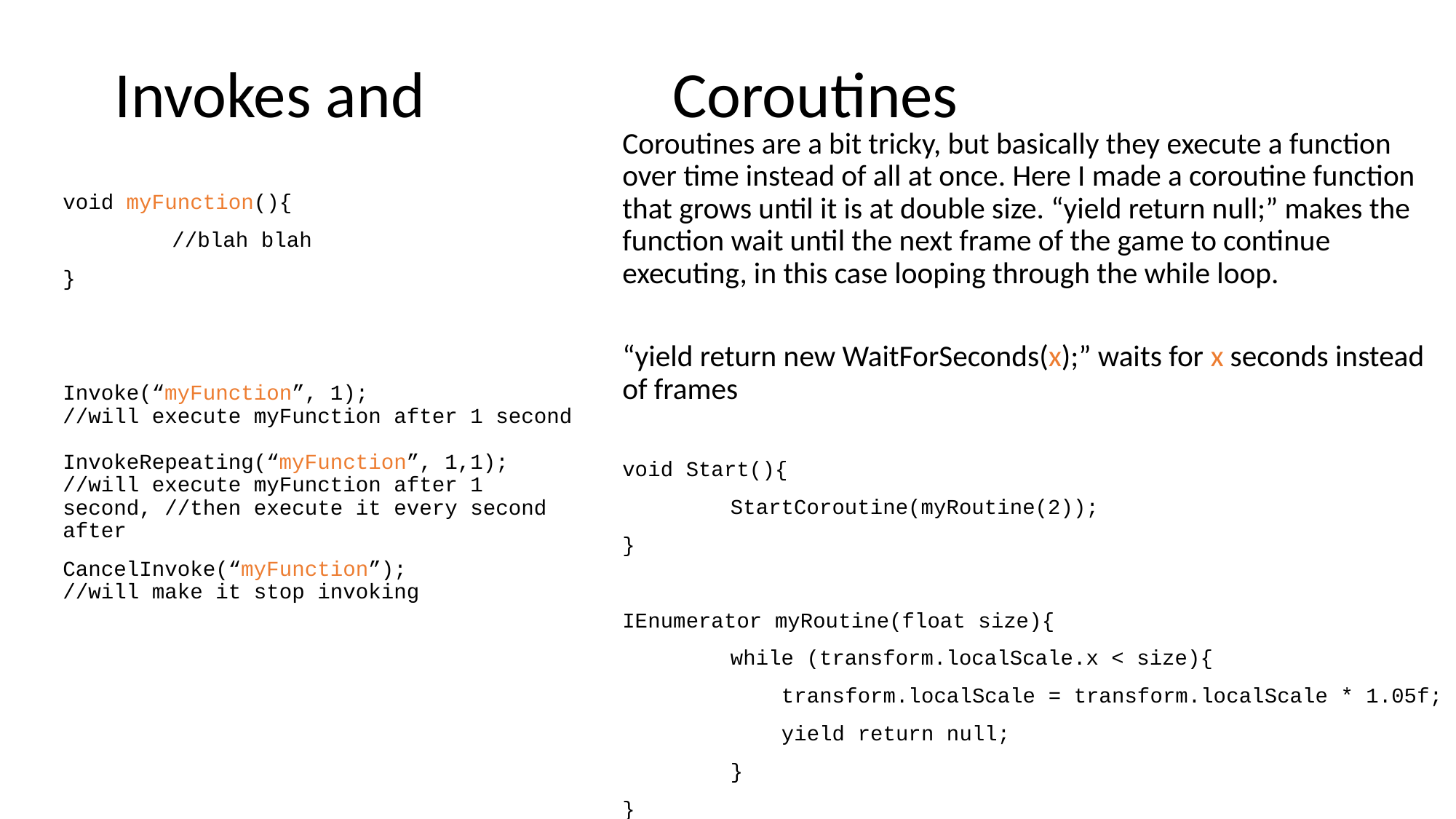

# Invokes and                 Coroutines
Coroutines are a bit tricky, but basically they execute a function over time instead of all at once. Here I made a coroutine function that grows until it is at double size. “yield return null;” makes the function wait until the next frame of the game to continue executing, in this case looping through the while loop.
“yield return new WaitForSeconds(x);” waits for x seconds instead of frames

void Start(){
	StartCoroutine(myRoutine(2));
}

IEnumerator myRoutine(float size){
	while (transform.localScale.x < size){
	    transform.localScale = transform.localScale * 1.05f;
	    yield return null;
	}
}
void myFunction(){
	//blah blah
}

Invoke(“myFunction”, 1);
//will execute myFunction after 1 second
InvokeRepeating(“myFunction”, 1,1);
//will execute myFunction after 1 second, //then execute it every second after
CancelInvoke(“myFunction”);
//will make it stop invoking